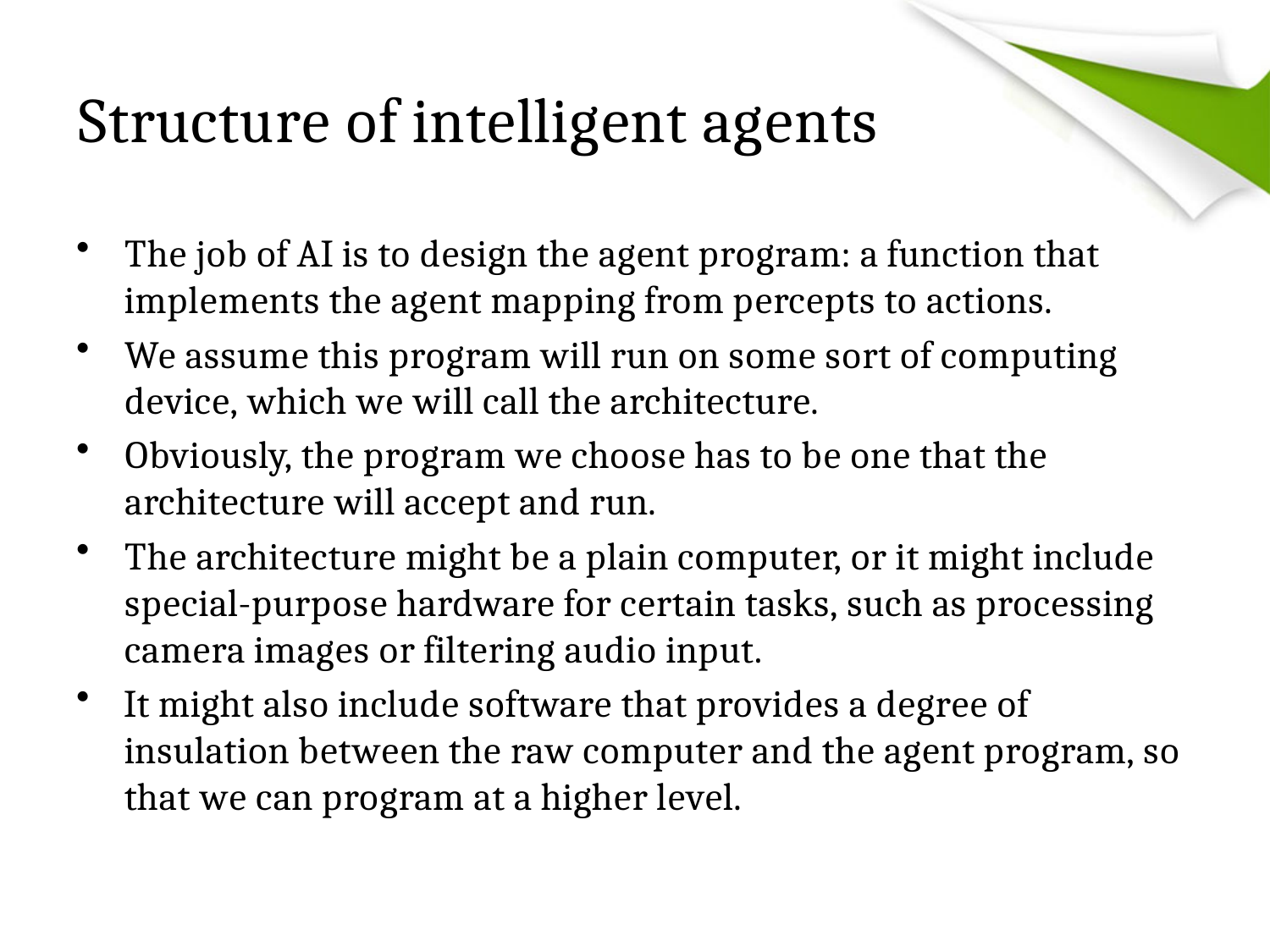

# Structure of intelligent agents
The job of AI is to design the agent program: a function that implements the agent mapping from percepts to actions.
We assume this program will run on some sort of computing device, which we will call the architecture.
Obviously, the program we choose has to be one that the architecture will accept and run.
The architecture might be a plain computer, or it might include special-purpose hardware for certain tasks, such as processing camera images or filtering audio input.
It might also include software that provides a degree of insulation between the raw computer and the agent program, so that we can program at a higher level.